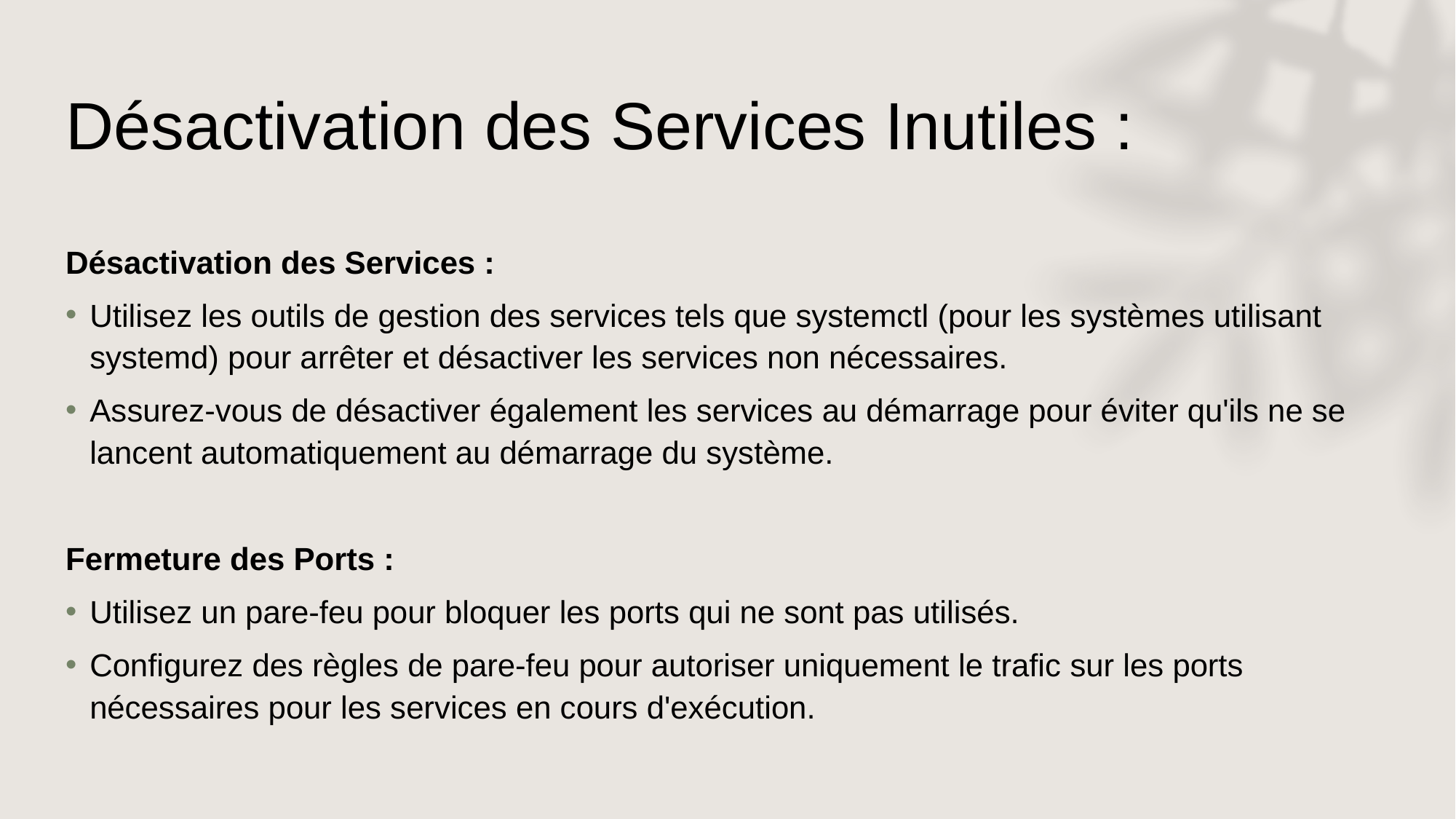

# Désactivation des Services Inutiles :
Désactivation des Services :
Utilisez les outils de gestion des services tels que systemctl (pour les systèmes utilisant systemd) pour arrêter et désactiver les services non nécessaires.
Assurez-vous de désactiver également les services au démarrage pour éviter qu'ils ne se lancent automatiquement au démarrage du système.

Fermeture des Ports :
Utilisez un pare-feu pour bloquer les ports qui ne sont pas utilisés.
Configurez des règles de pare-feu pour autoriser uniquement le trafic sur les ports nécessaires pour les services en cours d'exécution.